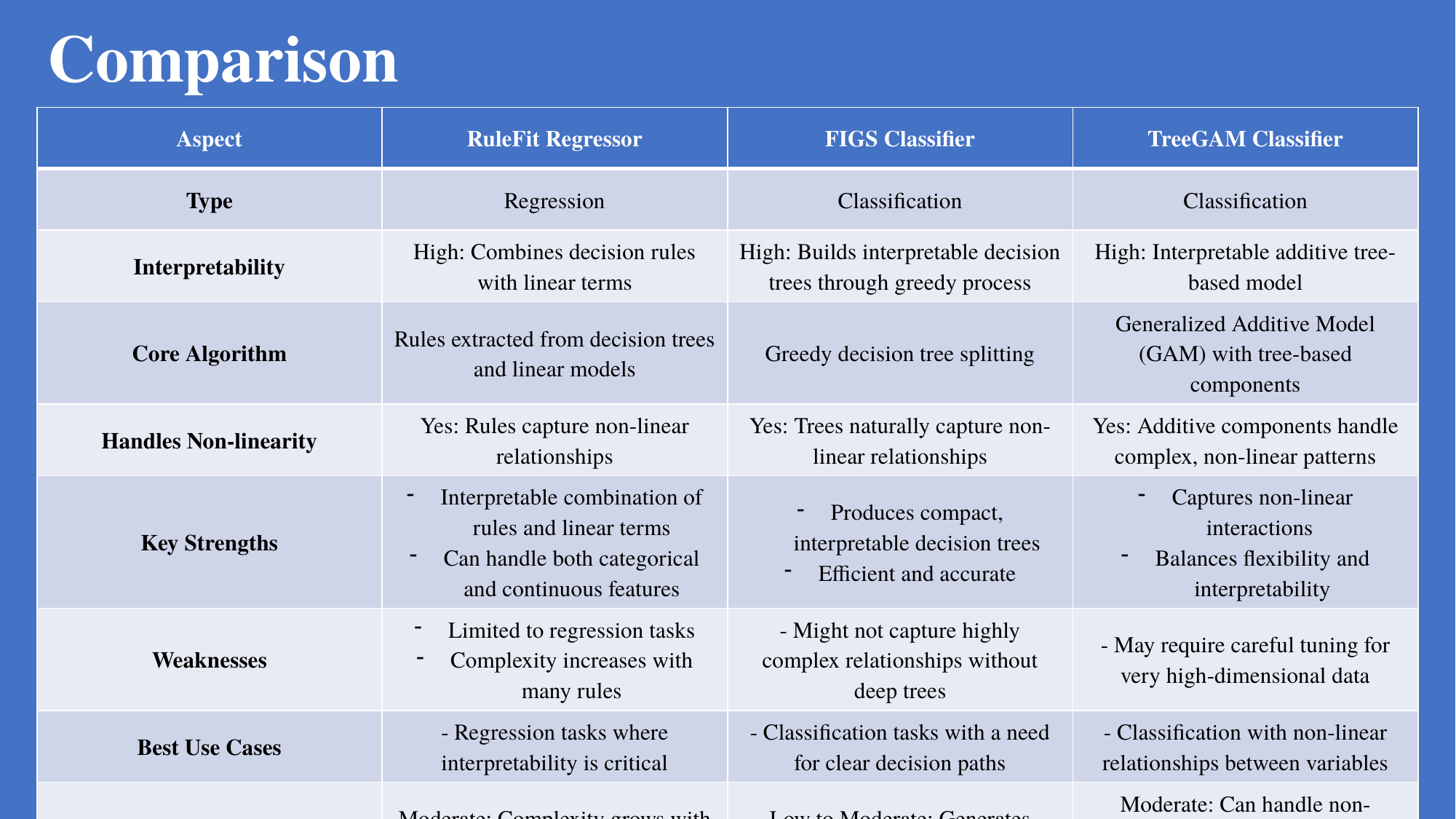

# Comparison
| Aspect | RuleFit Regressor | FIGS Classifier | TreeGAM Classifier |
| --- | --- | --- | --- |
| Type | Regression | Classification | Classification |
| Interpretability | High: Combines decision rules with linear terms | High: Builds interpretable decision trees through greedy process | High: Interpretable additive tree-based model |
| Core Algorithm | Rules extracted from decision trees and linear models | Greedy decision tree splitting | Generalized Additive Model (GAM) with tree-based components |
| Handles Non-linearity | Yes: Rules capture non-linear relationships | Yes: Trees naturally capture non-linear relationships | Yes: Additive components handle complex, non-linear patterns |
| Key Strengths | Interpretable combination of rules and linear terms Can handle both categorical and continuous features | Produces compact, interpretable decision trees Efficient and accurate | Captures non-linear interactions Balances flexibility and interpretability |
| Weaknesses | Limited to regression tasks Complexity increases with many rules | - Might not capture highly complex relationships without deep trees | - May require careful tuning for very high-dimensional data |
| Best Use Cases | - Regression tasks where interpretability is critical | - Classification tasks with a need for clear decision paths | - Classification with non-linear relationships between variables |
| Model Complexity | Moderate: Complexity grows with more decision rules | Low to Moderate: Generates compact decision trees | Moderate: Can handle non-linearities but remains interpretable |